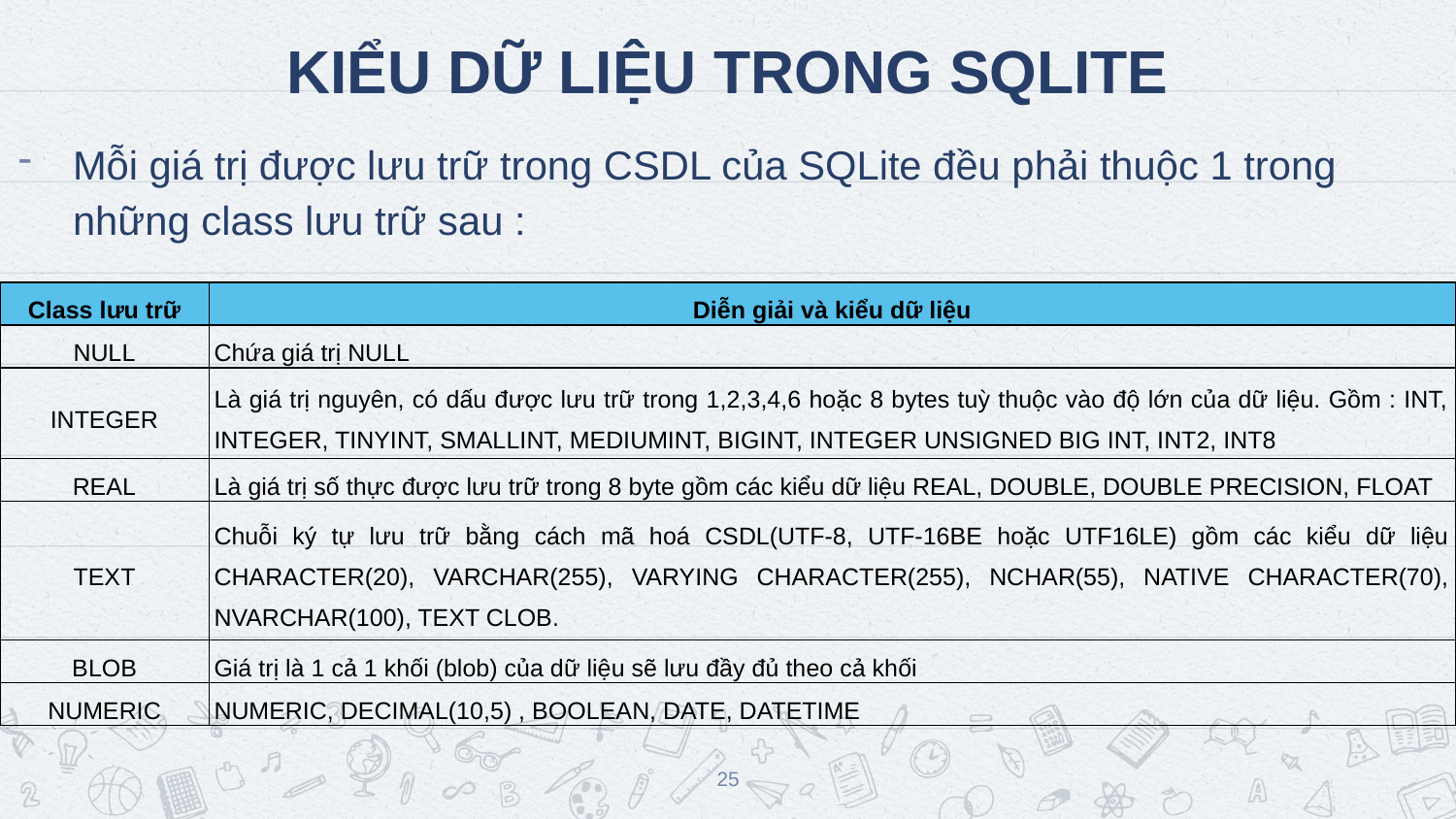

# KIỂU DỮ LIỆU TRONG SQLITE
Mỗi giá trị được lưu trữ trong CSDL của SQLite đều phải thuộc 1 trong những class lưu trữ sau :
| Class lưu trữ | Diễn giải và kiểu dữ liệu |
| --- | --- |
| NULL | Chứa giá trị NULL |
| INTEGER | Là giá trị nguyên, có dấu được lưu trữ trong 1,2,3,4,6 hoặc 8 bytes tuỳ thuộc vào độ lớn của dữ liệu. Gồm : INT, INTEGER, TINYINT, SMALLINT, MEDIUMINT, BIGINT, INTEGER UNSIGNED BIG INT, INT2, INT8 |
| REAL | Là giá trị số thực được lưu trữ trong 8 byte gồm các kiểu dữ liệu REAL, DOUBLE, DOUBLE PRECISION, FLOAT |
| TEXT | Chuỗi ký tự lưu trữ bằng cách mã hoá CSDL(UTF-8, UTF-16BE hoặc UTF16LE) gồm các kiểu dữ liệu CHARACTER(20), VARCHAR(255), VARYING CHARACTER(255), NCHAR(55), NATIVE CHARACTER(70), NVARCHAR(100), TEXT CLOB. |
| BLOB | Giá trị là 1 cả 1 khối (blob) của dữ liệu sẽ lưu đầy đủ theo cả khối |
| NUMERIC | NUMERIC, DECIMAL(10,5) , BOOLEAN, DATE, DATETIME |
25